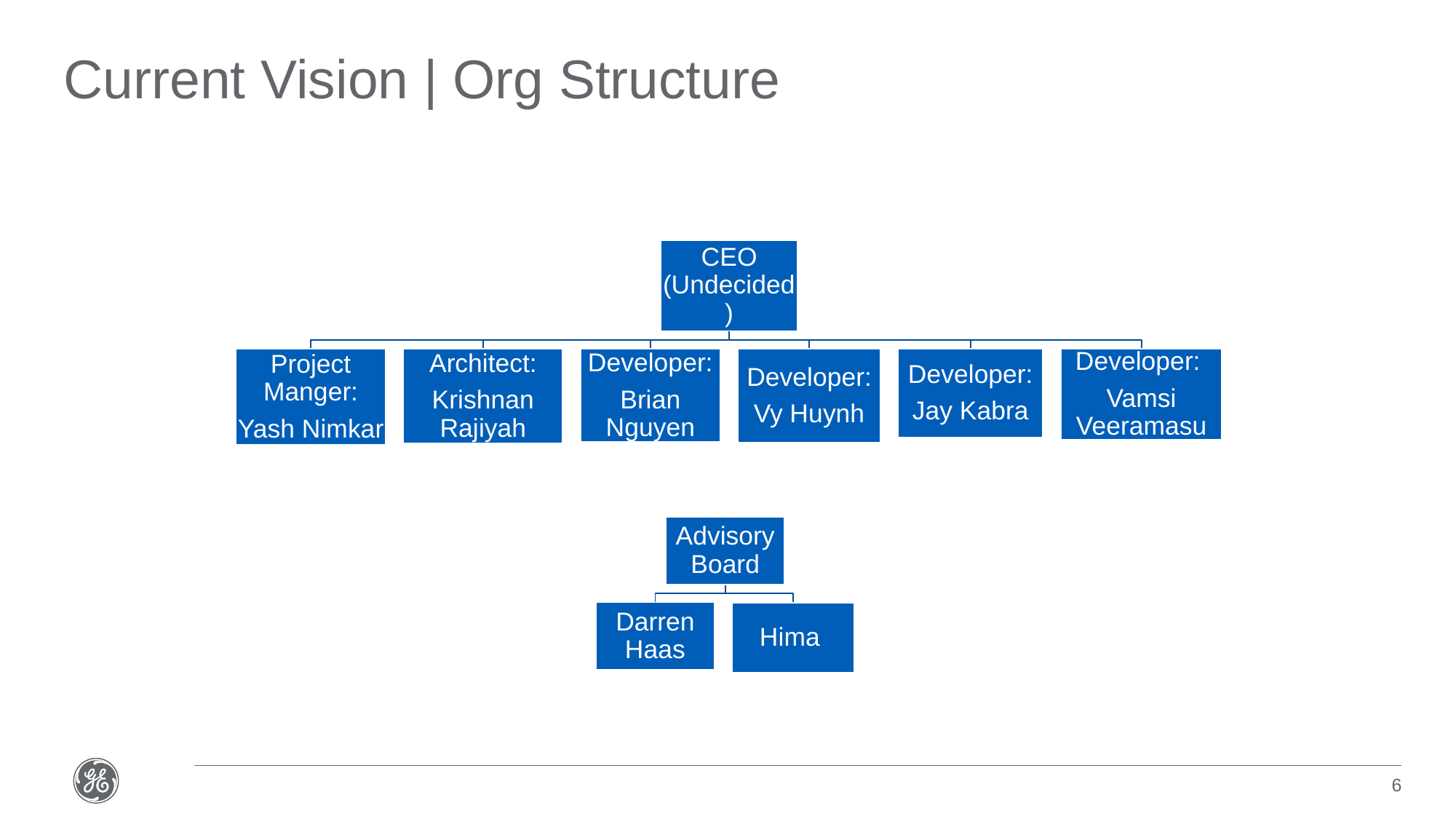

# Current Vision | Org Structure
CEO (Undecided)
Project Manger:
Yash Nimkar
Architect:
Krishnan Rajiyah
Developer:
Brian Nguyen
Developer:
Vy Huynh
Developer:
Jay Kabra
Developer:
Vamsi Veeramasu
Advisory Board
Darren Haas
Hima
6